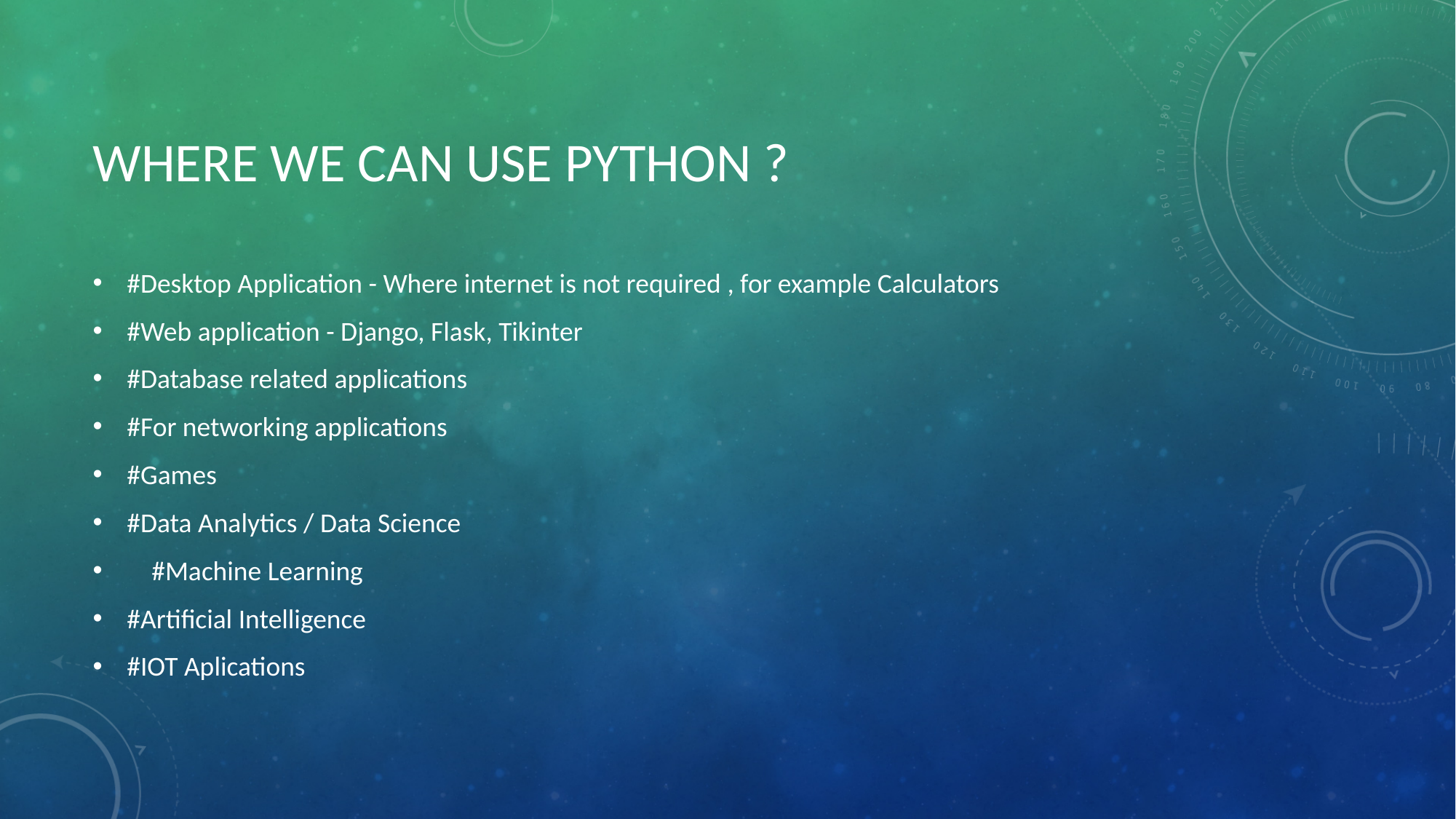

# Where we can use python ?
#Desktop Application - Where internet is not required , for example Calculators
#Web application - Django, Flask, Tikinter
#Database related applications
#For networking applications
#Games
#Data Analytics / Data Science
    #Machine Learning
#Artificial Intelligence
#IOT Aplications